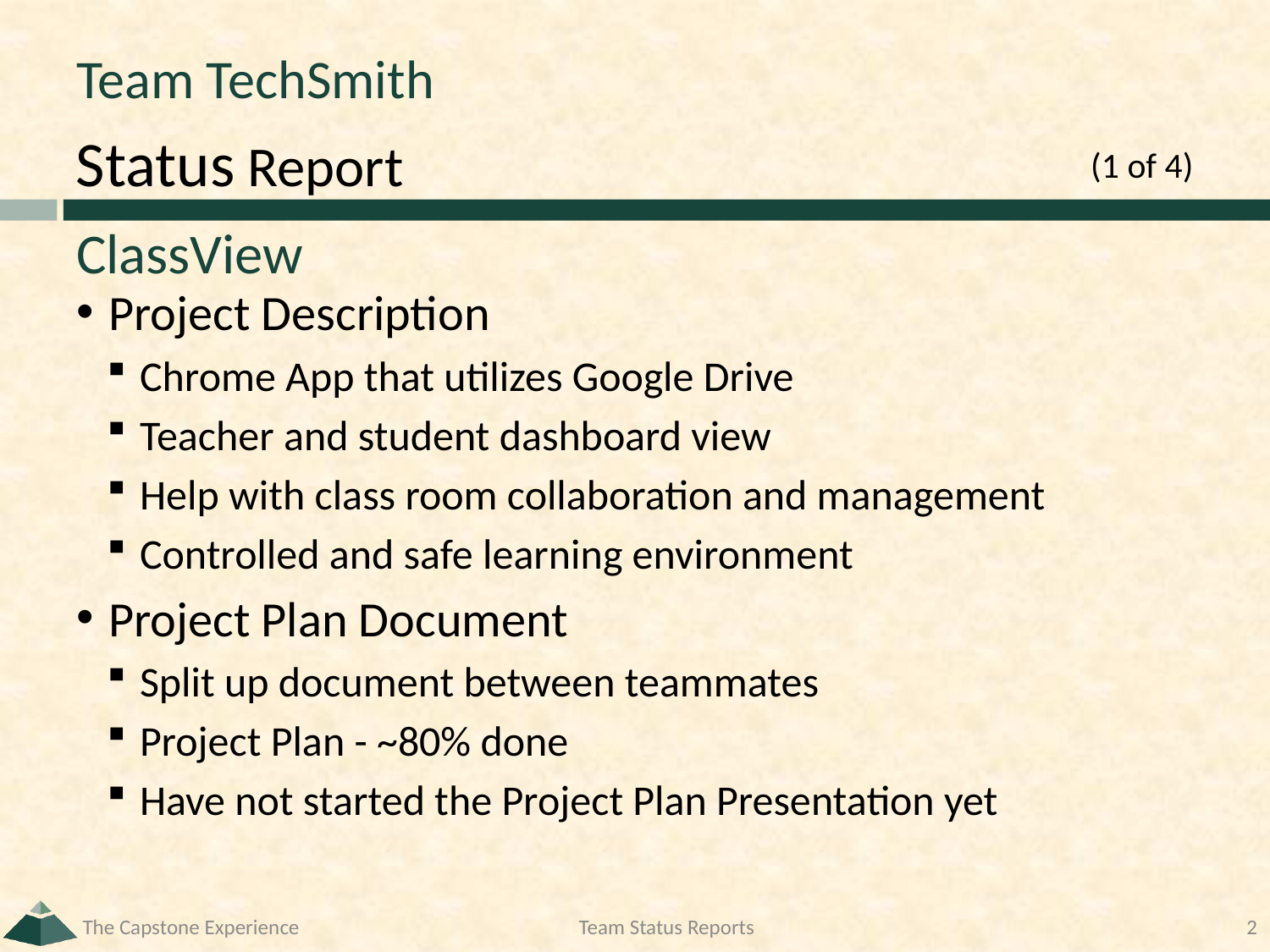

# Team TechSmith
(1 of 4)
ClassView
Project Description
Chrome App that utilizes Google Drive
Teacher and student dashboard view
Help with class room collaboration and management
Controlled and safe learning environment
Project Plan Document
Split up document between teammates
Project Plan - ~80% done
Have not started the Project Plan Presentation yet
The Capstone Experience
Team Status Reports
2